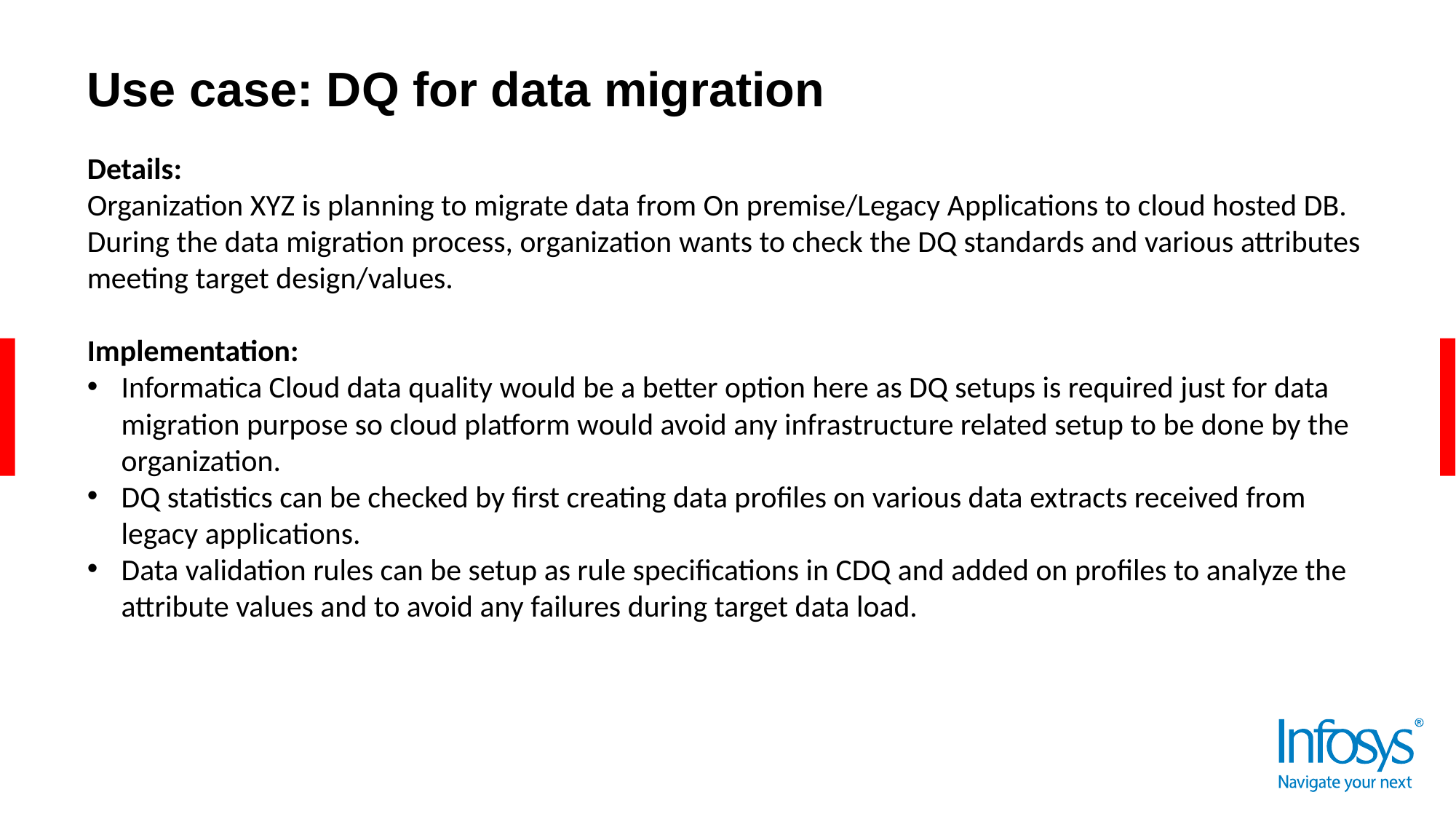

Use case: DQ for data migration

Details:
Organization XYZ is planning to migrate data from On premise/Legacy Applications to cloud hosted DB. During the data migration process, organization wants to check the DQ standards and various attributes meeting target design/values.

Implementation:
Informatica Cloud data quality would be a better option here as DQ setups is required just for data migration purpose so cloud platform would avoid any infrastructure related setup to be done by the organization.
DQ statistics can be checked by first creating data profiles on various data extracts received from legacy applications.
Data validation rules can be setup as rule specifications in CDQ and added on profiles to analyze the attribute values and to avoid any failures during target data load.